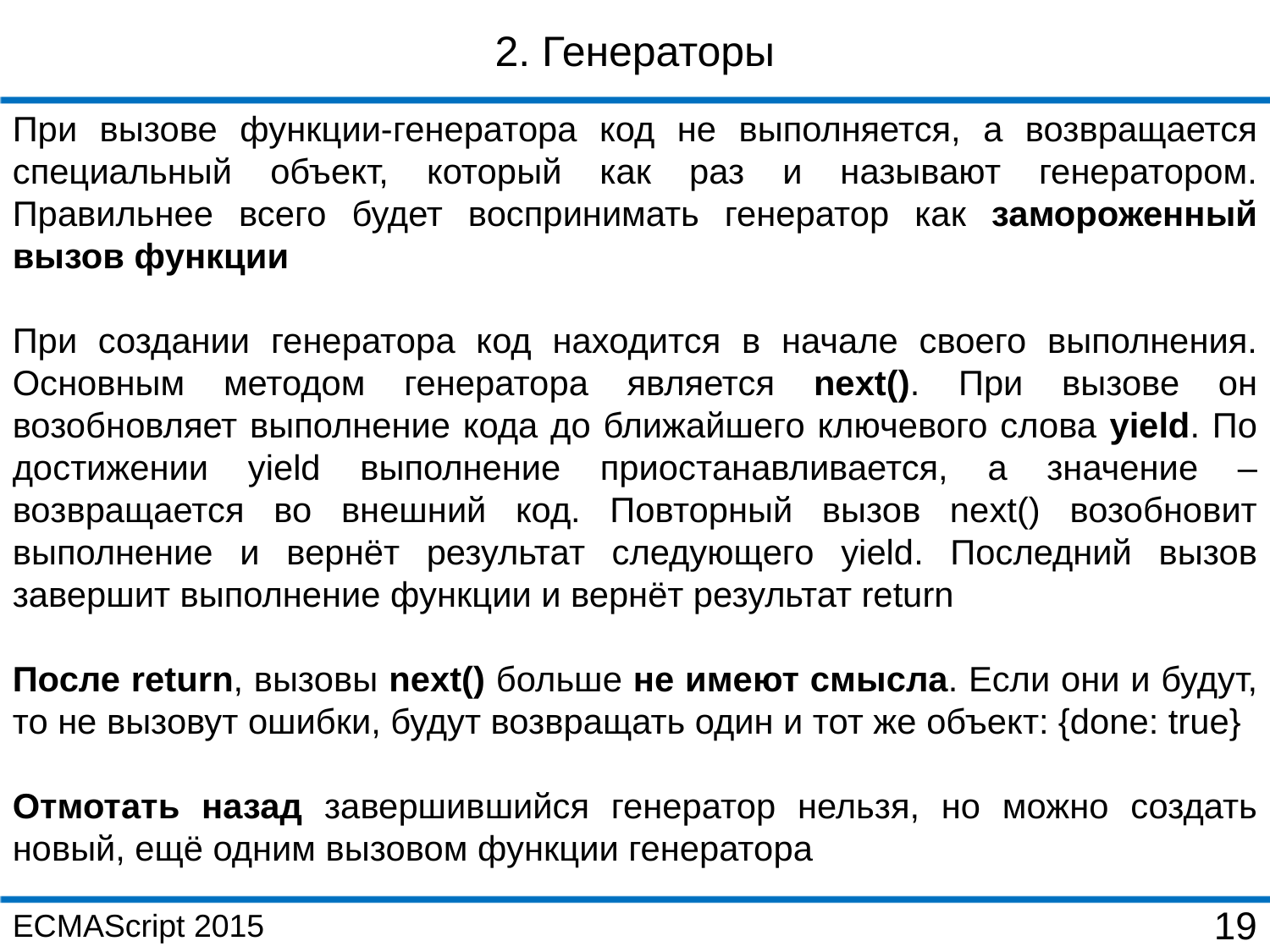

2. Генераторы
При вызове функции-генератора код не выполняется, а возвращается специальный объект, который как раз и называют генератором. Правильнее всего будет воспринимать генератор как замороженный вызов функции

При создании генератора код находится в начале своего выполнения. Основным методом генератора является next(). При вызове он возобновляет выполнение кода до ближайшего ключевого слова yield. По достижении yield выполнение приостанавливается, а значение – возвращается во внешний код. Повторный вызов next() возобновит выполнение и вернёт результат следующего yield. Последний вызов завершит выполнение функции и вернёт результат return

После return, вызовы next() больше не имеют смысла. Если они и будут, то не вызовут ошибки, будут возвращать один и тот же объект: {done: true}

Отмотать назад завершившийся генератор нельзя, но можно создать новый, ещё одним вызовом функции генератора
ECMAScript 2015
19